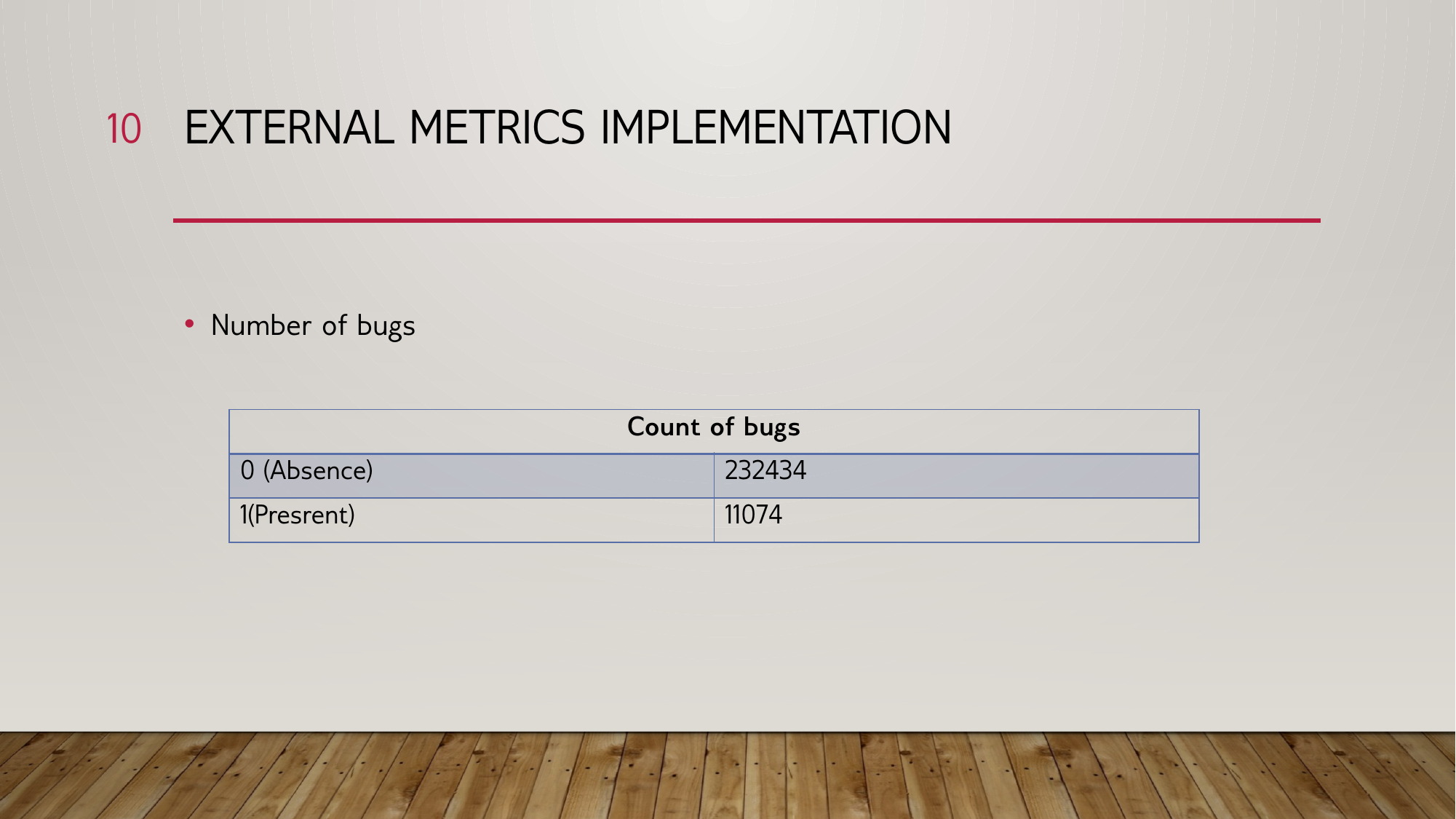

10
# External METRICS IMPLEMENTATION

Number of bugs

| Count of bugs |  |
| --- | --- |
| 0 (Absence) | 232434 |
| 1(Presrent) | 11074 |